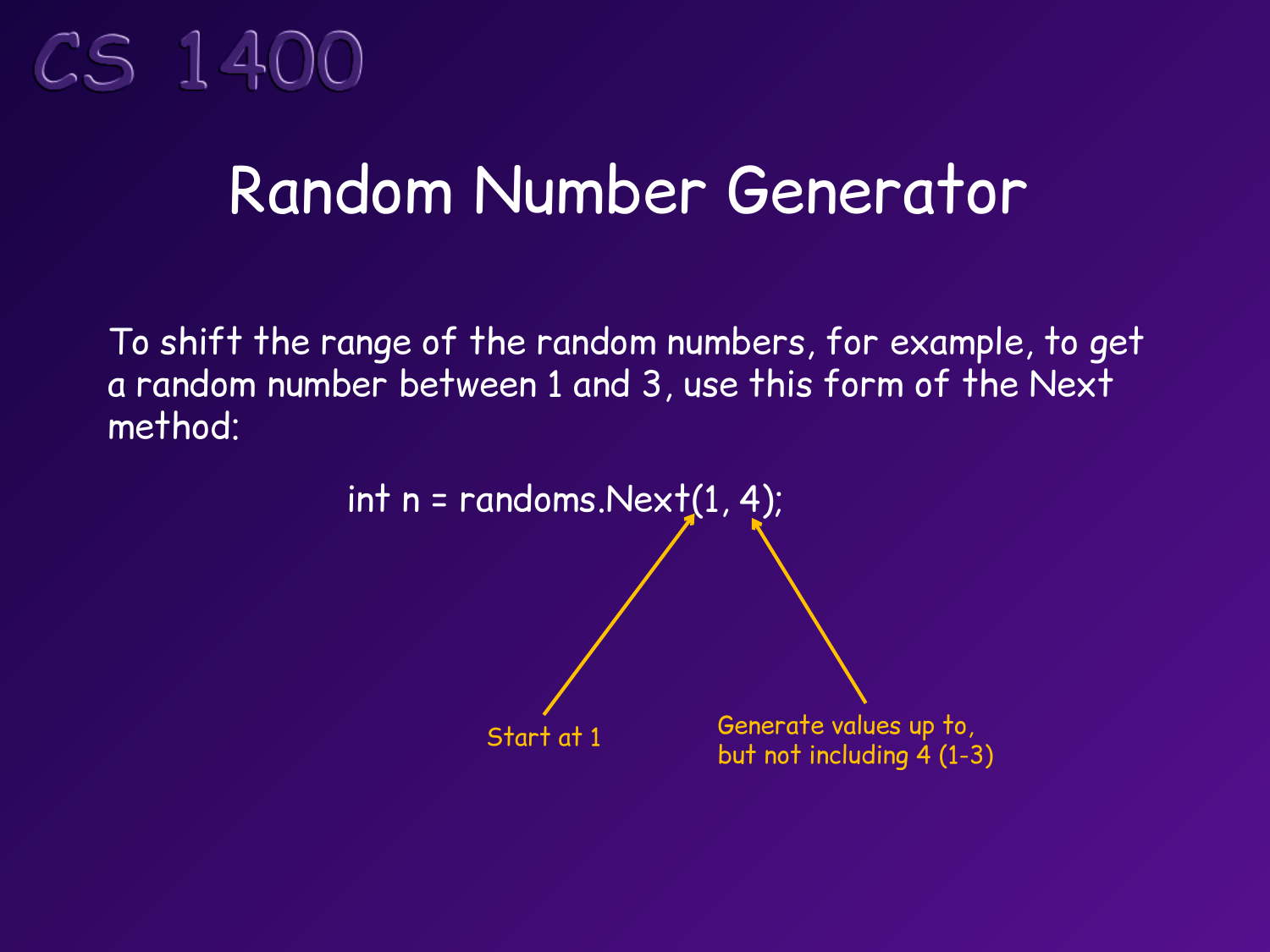

# Random Number Generator
To shift the range of the random numbers, for example, to get
a random number between 1 and 3, use this form of the Next
method:
int n = randoms.Next(1, 4);
Generate values up to, but not including 4 (1-3)
Start at 1